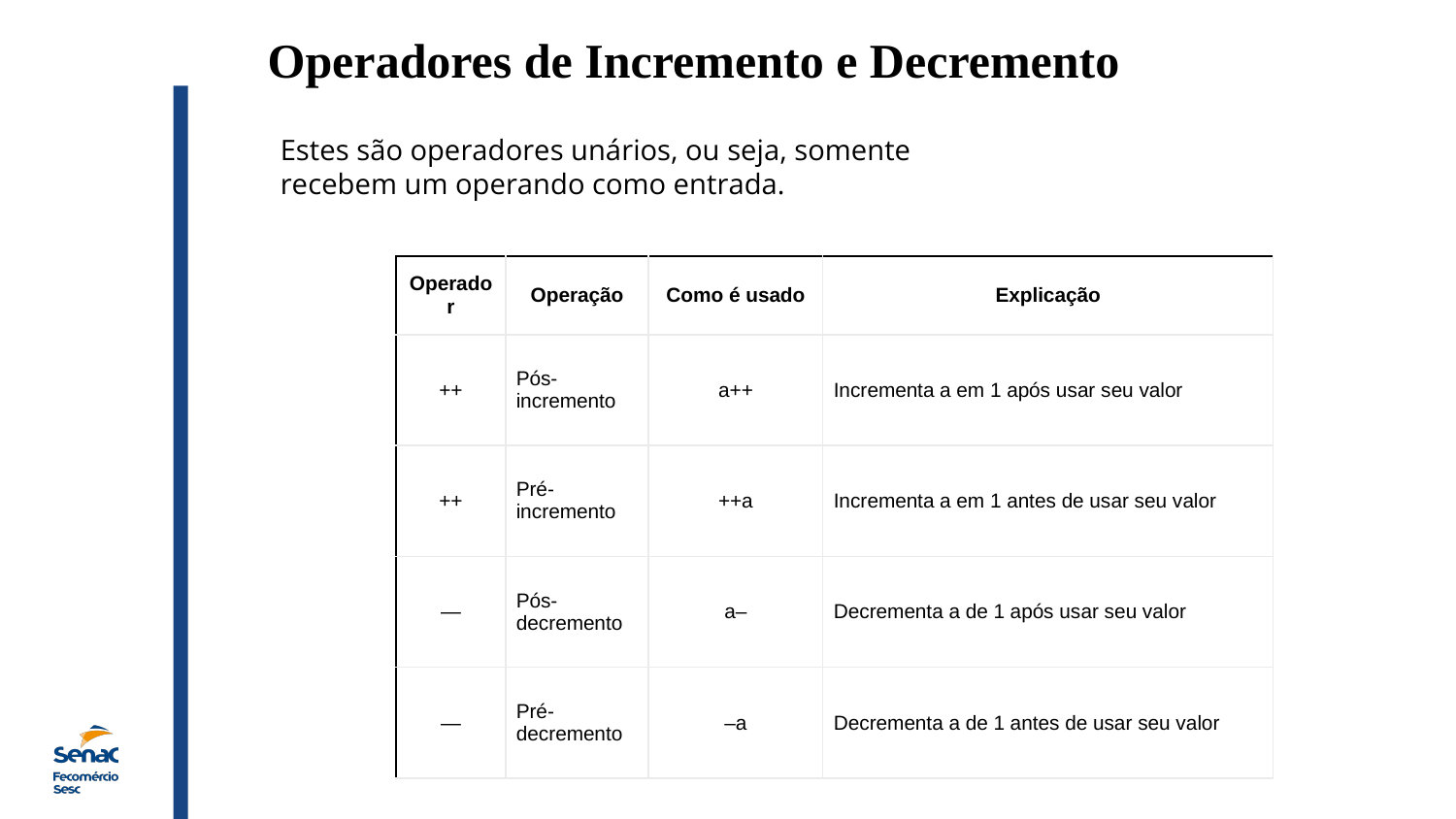

Operadores de Incremento e Decremento
Estes são operadores unários, ou seja, somente recebem um operando como entrada.
| Operador | Operação | Como é usado | Explicação |
| --- | --- | --- | --- |
| ++ | Pós-incremento | a++ | Incrementa a em 1 após usar seu valor |
| ++ | Pré-incremento | ++a | Incrementa a em 1 antes de usar seu valor |
| — | Pós-decremento | a– | Decrementa a de 1 após usar seu valor |
| — | Pré-decremento | –a | Decrementa a de 1 antes de usar seu valor |